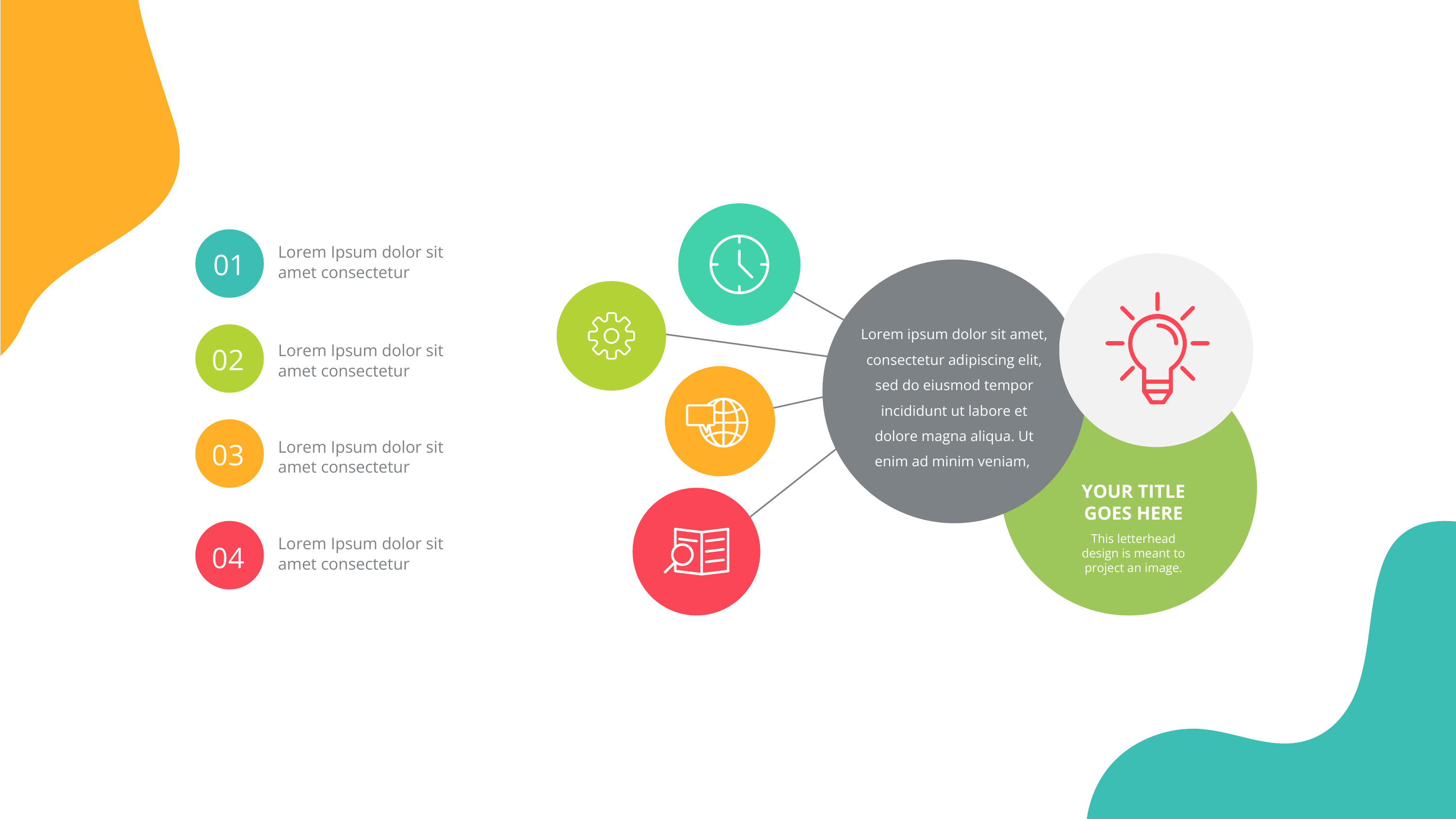

01
Lorem Ipsum dolor sit amet consectetur

Lorem ipsum dolor sit amet, consectetur adipiscing elit, sed do eiusmod tempor incididunt ut labore et dolore magna aliqua. Ut enim ad minim veniam,

02

Lorem Ipsum dolor sit amet consectetur

03
Lorem Ipsum dolor sit amet consectetur
YOUR TITLE
GOES HERE
This letterhead design is meant to project an image.

04
Lorem Ipsum dolor sit amet consectetur